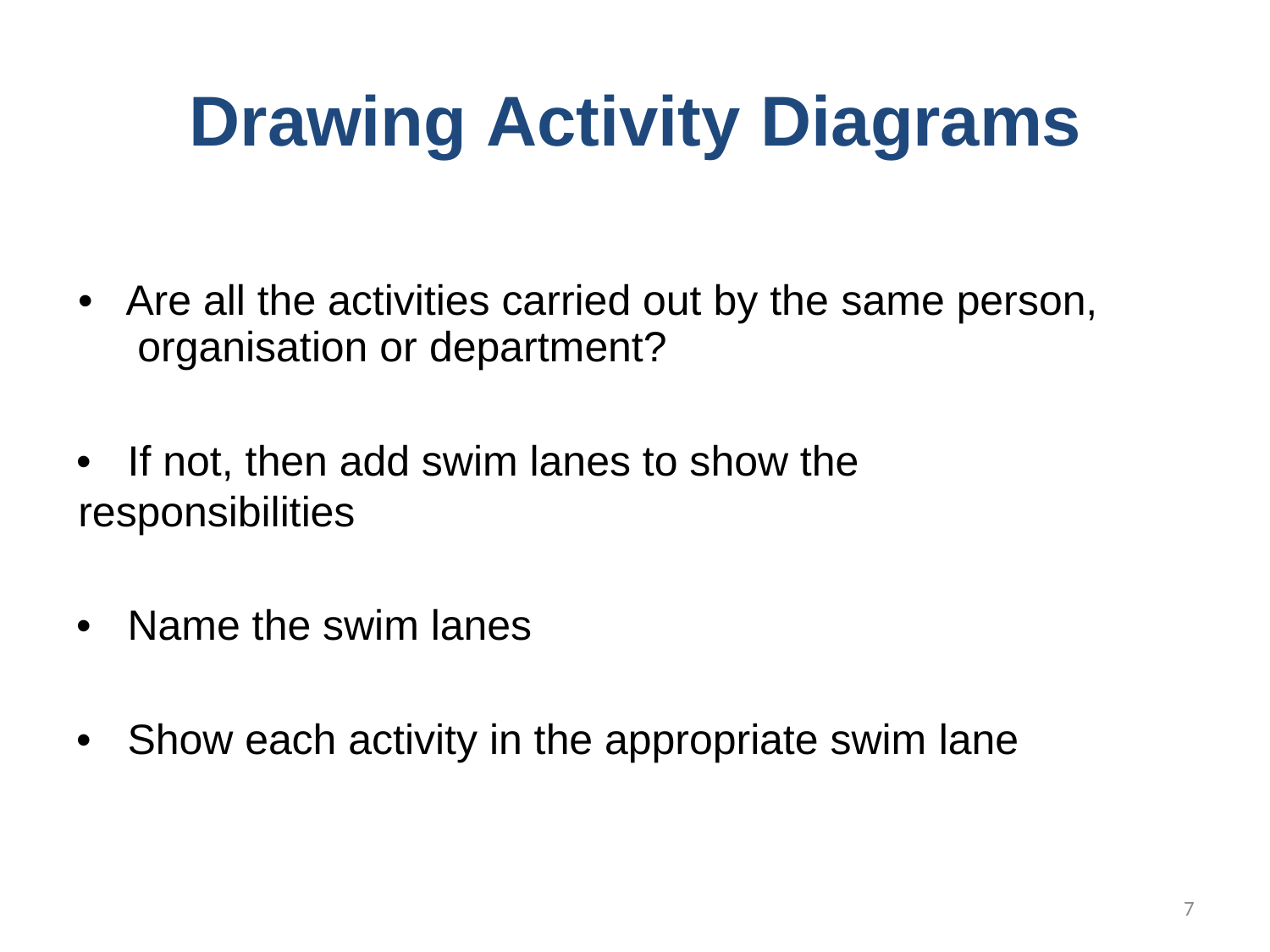

# Drawing Activity	Diagrams
• 	Are all the activities carried out by the same person,  organisation or department?

• 	If not, then add swim lanes to show the responsibilities

• 	Name the swim lanes

• 	Show each activity in the appropriate swim lane
7